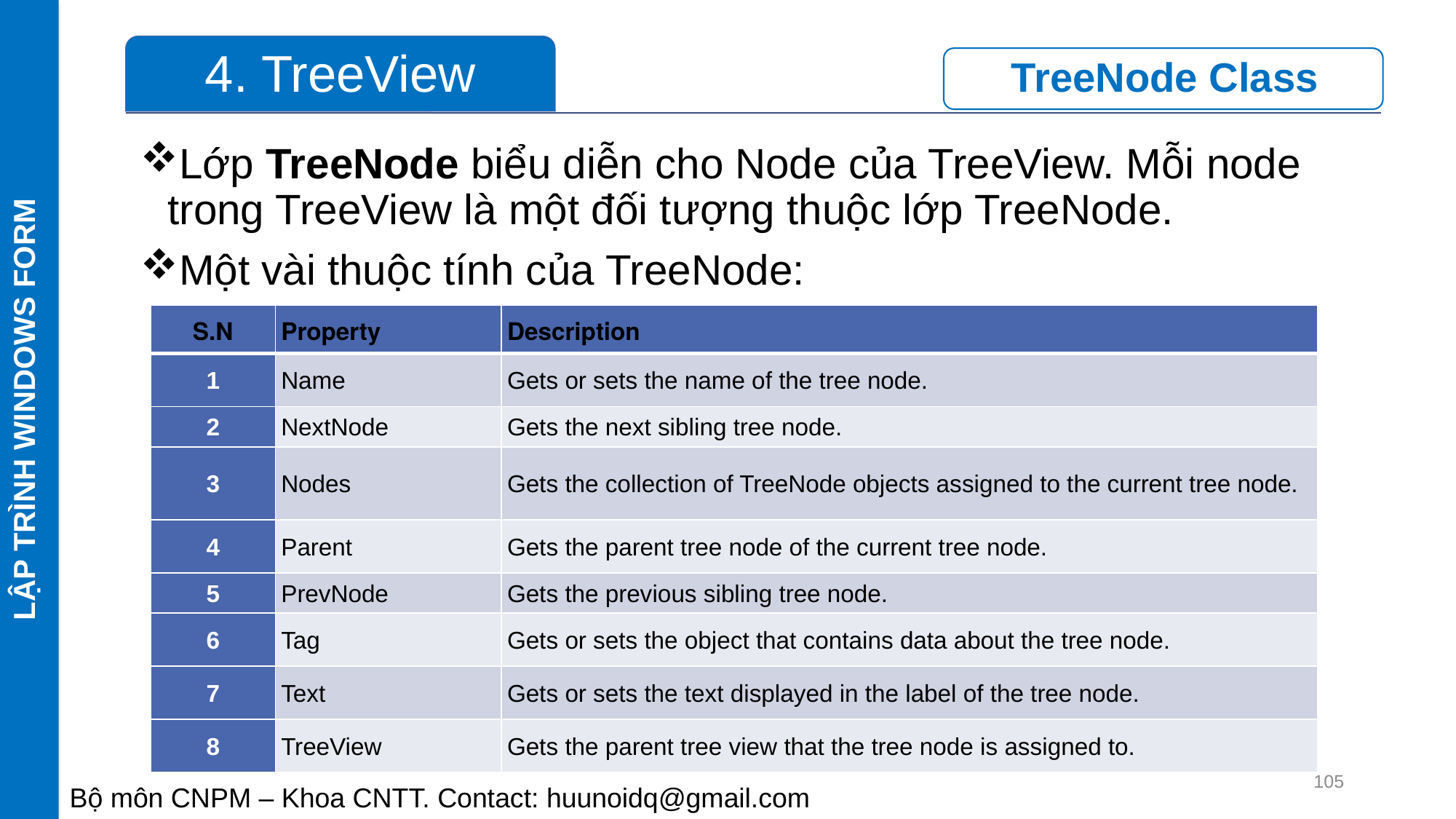

LẬP TRÌNH WINDOWS FORM
4. TreeView
TreeNode Class
Lớp TreeNode biểu diễn cho Node của TreeView. Mỗi node trong TreeView là một đối tượng thuộc lớp TreeNode.
Một vài thuộc tính của TreeNode:

| S.N | Property | Description |
| --- | --- | --- |
| 1 | Name | Gets or sets the name of the tree node. |
| 2 | NextNode | Gets the next sibling tree node. |
| 3 | Nodes | Gets the collection of TreeNode objects assigned to the current tree node. |
| 4 | Parent | Gets the parent tree node of the current tree node. |
| 5 | PrevNode | Gets the previous sibling tree node. |
| 6 | Tag | Gets or sets the object that contains data about the tree node. |
| 7 | Text | Gets or sets the text displayed in the label of the tree node. |
| 8 | TreeView | Gets the parent tree view that the tree node is assigned to. |
105
Bộ môn CNPM – Khoa CNTT. Contact: huunoidq@gmail.com